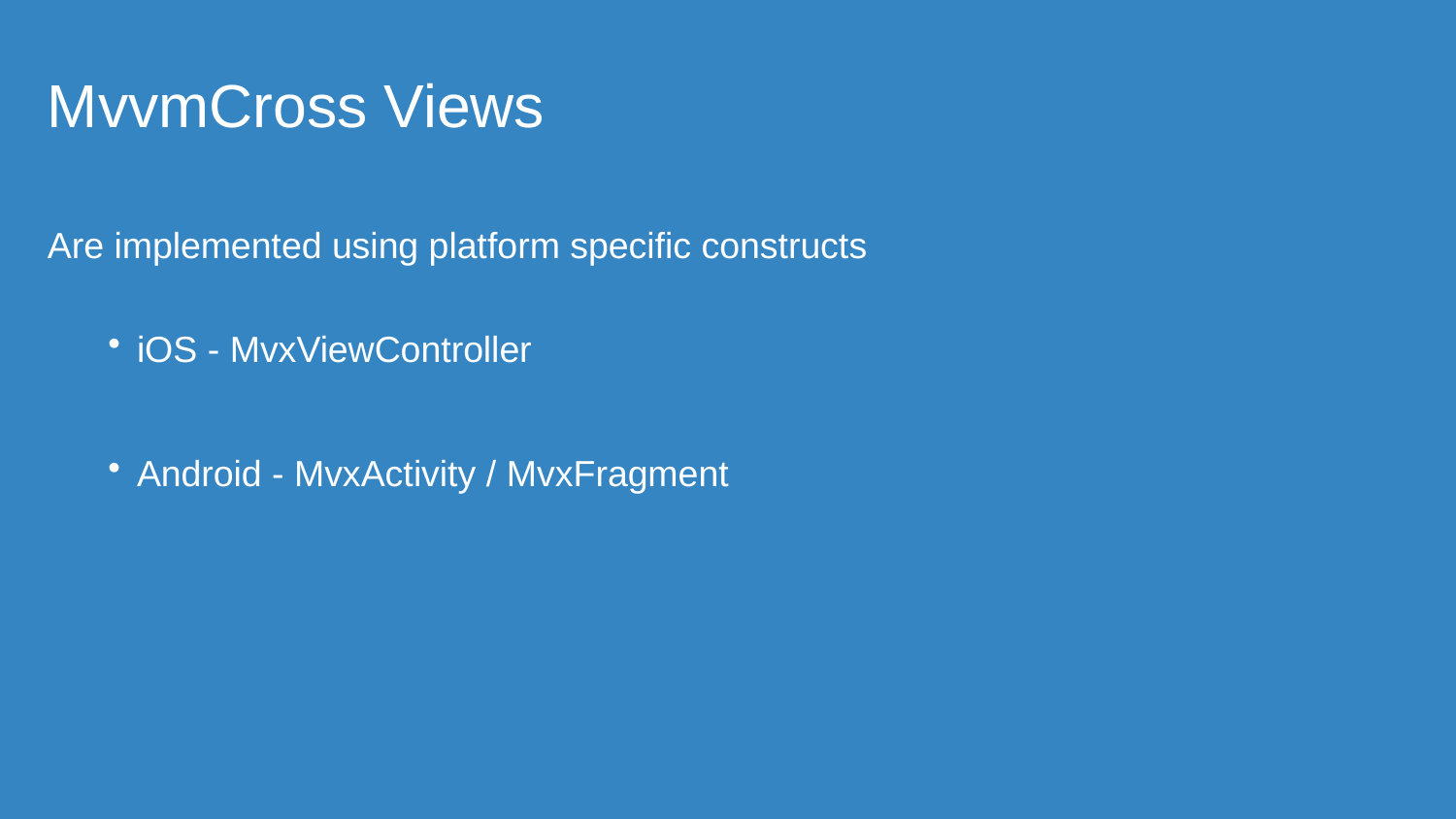

# MvvmCross Views
Are implemented using platform specific constructs

iOS - MvxViewController

Android - MvxActivity / MvxFragment